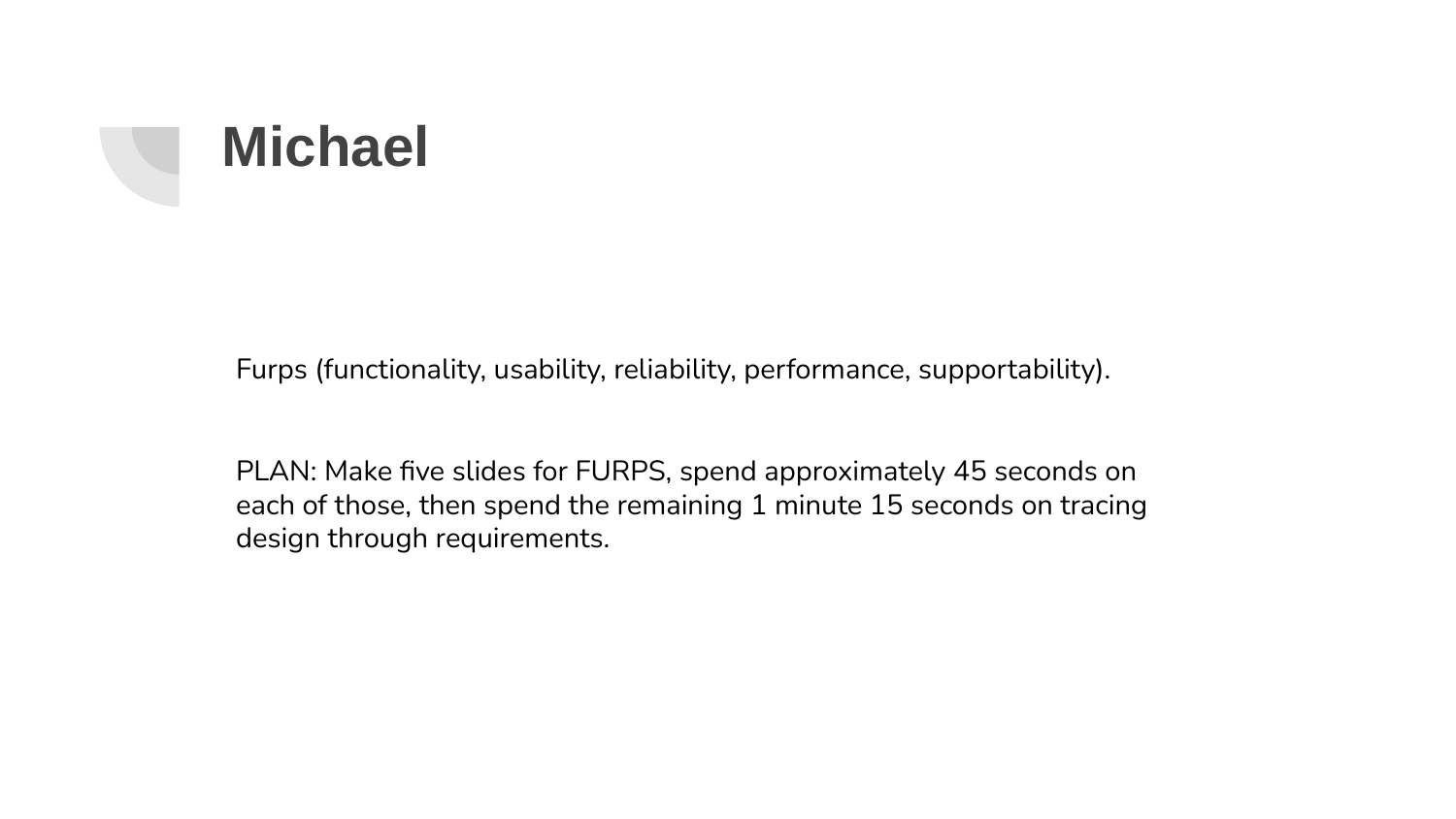

# Michael
Furps (functionality, usability, reliability, performance, supportability).

PLAN: Make five slides for FURPS, spend approximately 45 seconds on each of those, then spend the remaining 1 minute 15 seconds on tracing design through requirements.